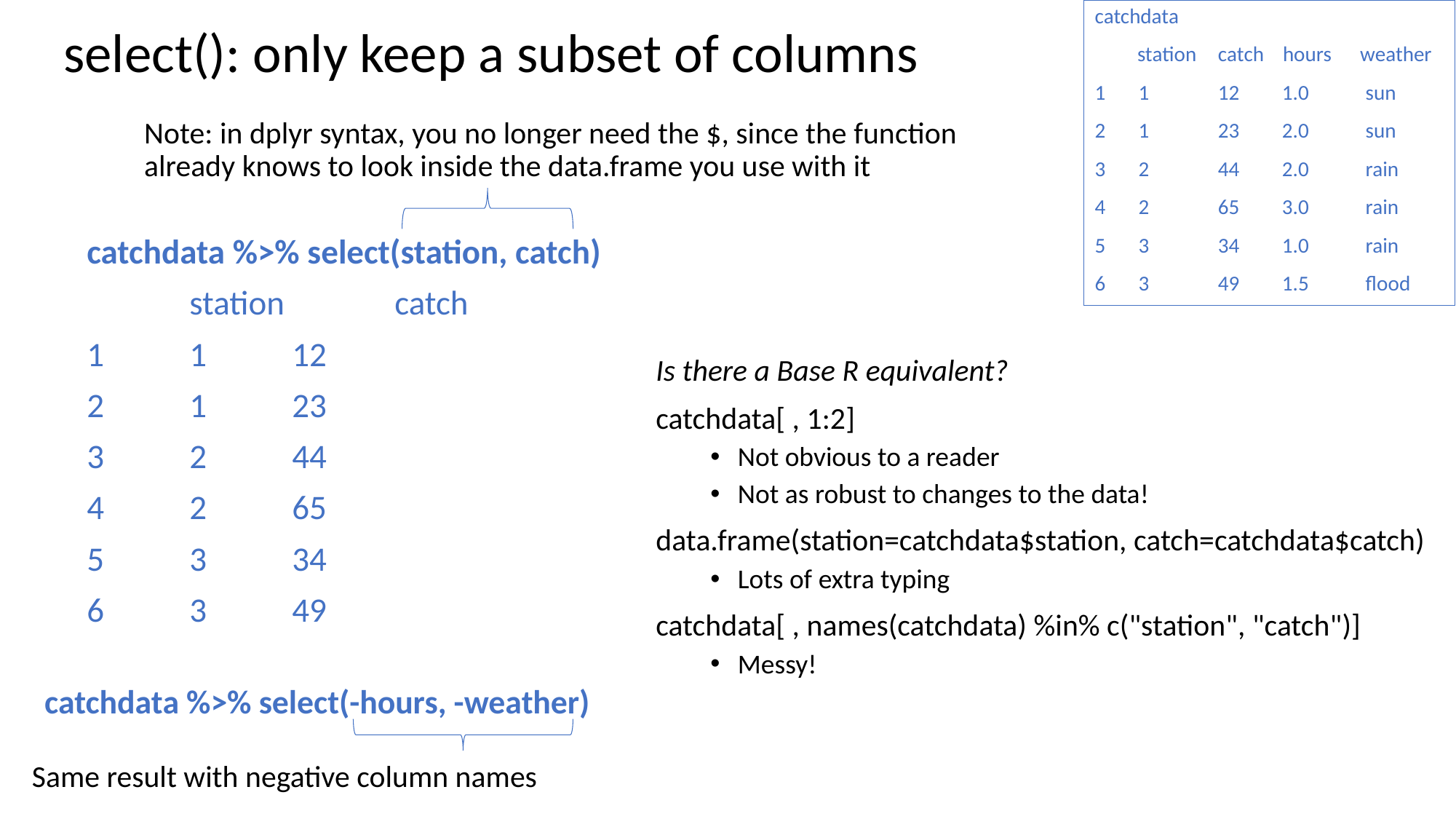

catchdata
         station 	   catch    hours      weather
1       1    	   12         1.0            sun
2       1    	   23         2.0            sun
3       2    	   44         2.0            rain
4       2   	   65         3.0            rain
5       3    	   34         1.0            rain
6       3    	   49         1.5            flood
# select(): only keep a subset of columns
Note: in dplyr syntax, you no longer need the $, since the function already knows to look inside the data.frame you use with it

catchdata %>% select(station, catch)
  	station 	catch
1       	1    	12
2       	1    	23
3       	2    	44
4       	2   	65
5       	3    	34
6       	3    	49
Is there a Base R equivalent?
catchdata[ , 1:2]
Not obvious to a reader
Not as robust to changes to the data!
data.frame(station=catchdata$station, catch=catchdata$catch)
Lots of extra typing
catchdata[ , names(catchdata) %in% c("station", "catch")]
Messy!

catchdata %>% select(-hours, -weather)

Same result with negative column names